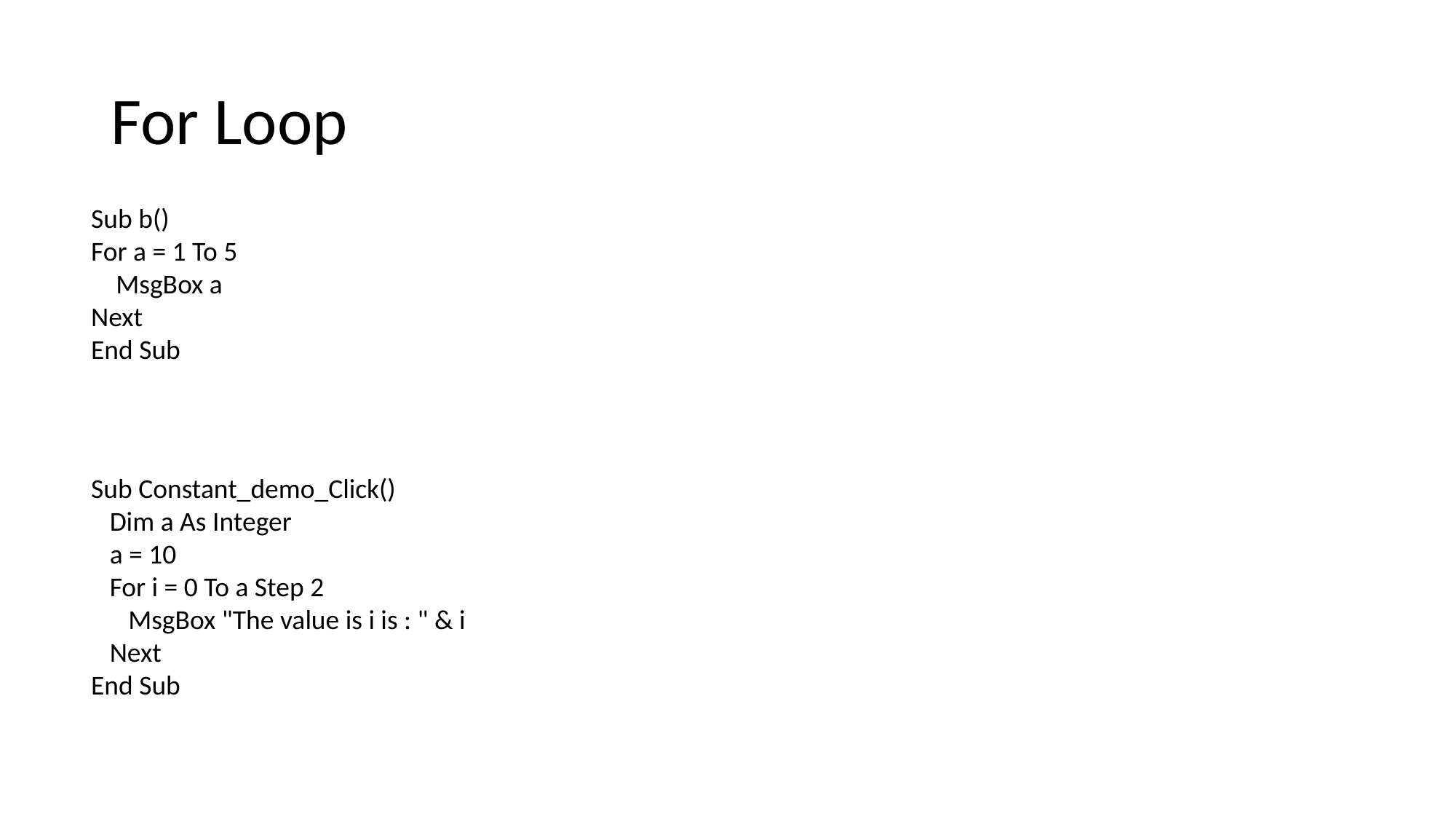

# For Loop
Sub b()
For a = 1 To 5
    MsgBox a
Next
End Sub
Sub Constant_demo_Click()
   Dim a As Integer
   a = 10
   For i = 0 To a Step 2
      MsgBox "The value is i is : " & i
   Next
End Sub